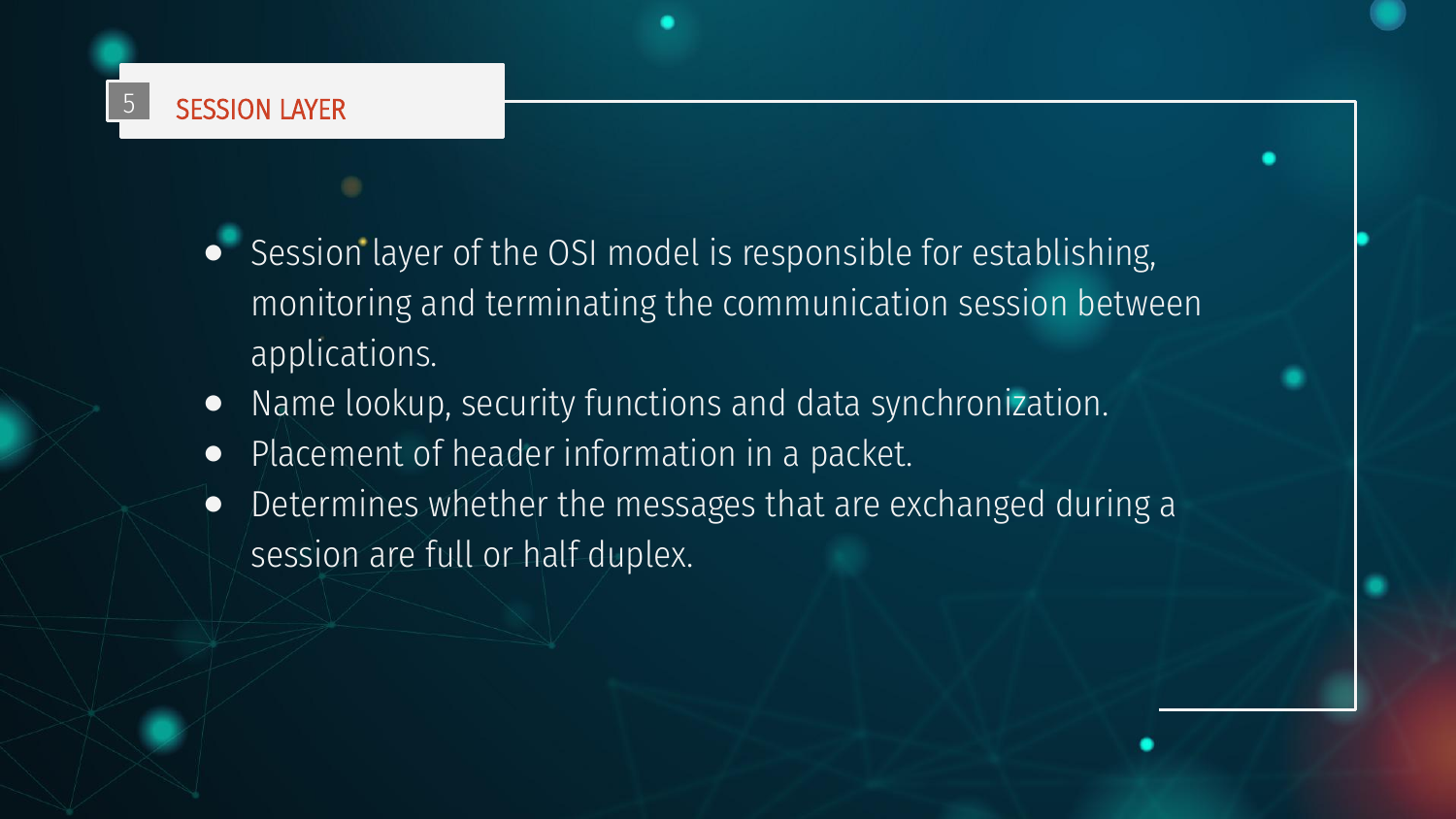

SESSION LAYER
5

Session layer of the OSI model is responsible for establishing, monitoring and terminating the communication session between applications.
Name lookup, security functions and data synchronization.
Placement of header information in a packet.
Determines whether the messages that are exchanged during a session are full or half duplex.